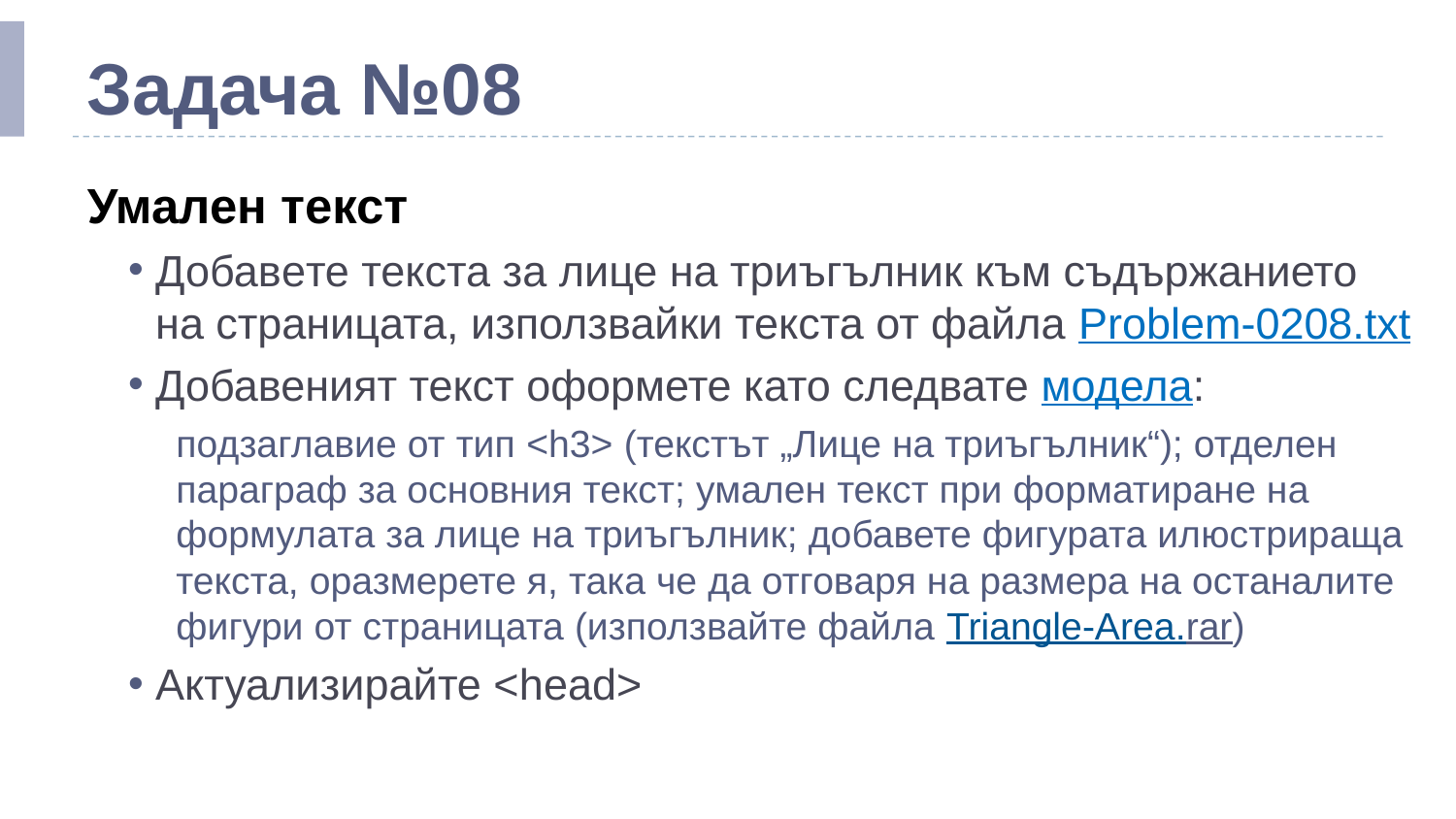

# Задача №08
Умален текст
Добавeте текста за лице на триъгълник към съдържанието на страницата, използвайки текста от файла Problem-0208.txt
Добавеният текст оформете като следвате модела:
подзаглавие от тип <h3> (текстът „Лице на триъгълник“); отделен параграф за основния текст; умален текст при форматиране на формулата за лице на триъгълник; добавете фигурата илюстрираща текста, оразмерете я, така че да отговаря на размера на останалите фигури от страницата (използвайте файла Triangle-Area.rar)
Актуализирайте <head>